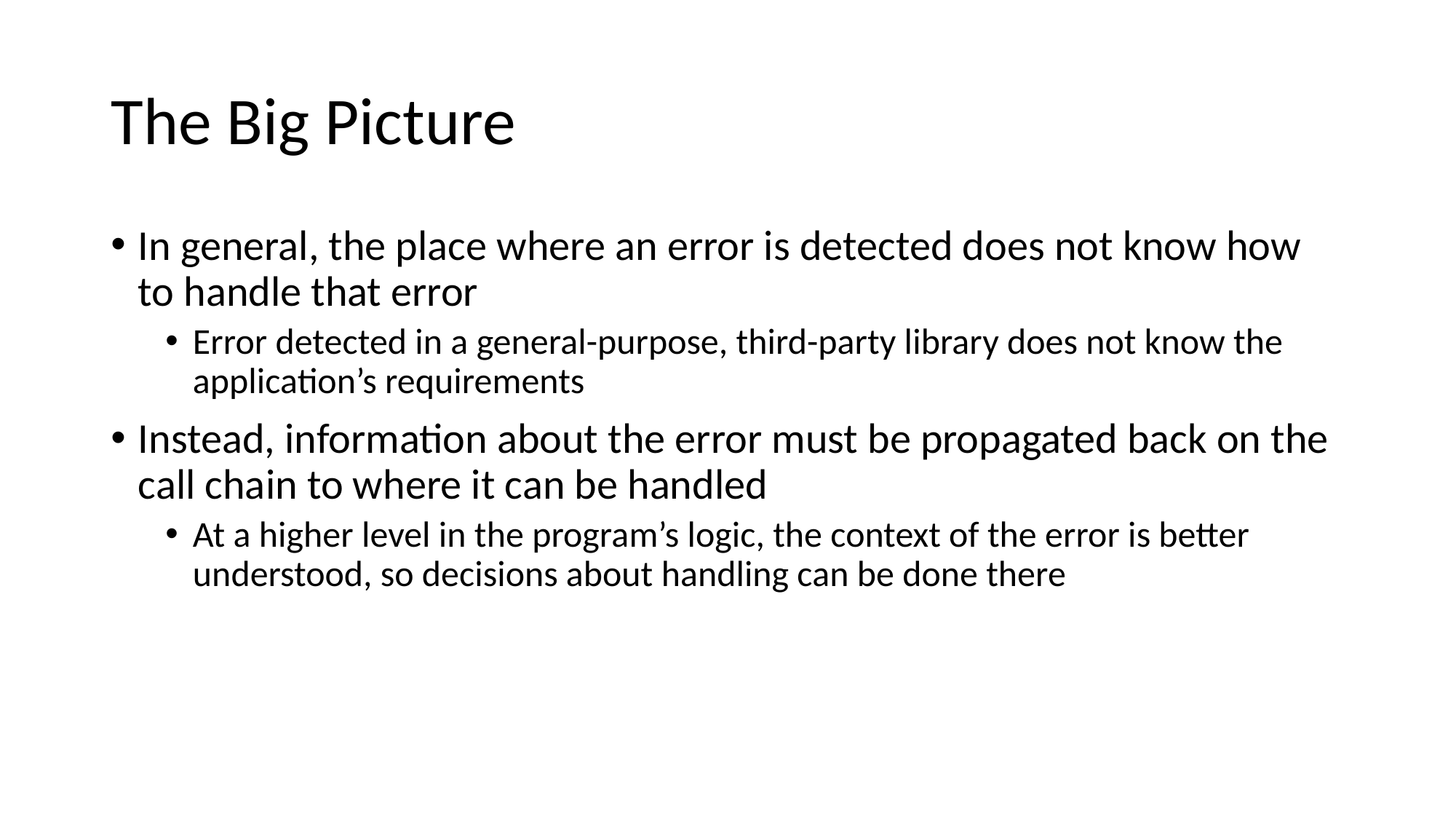

# The Big Picture
In general, the place where an error is detected does not know how to handle that error
Error detected in a general-purpose, third-party library does not know the application’s requirements
Instead, information about the error must be propagated back on the call chain to where it can be handled
At a higher level in the program’s logic, the context of the error is better understood, so decisions about handling can be done there